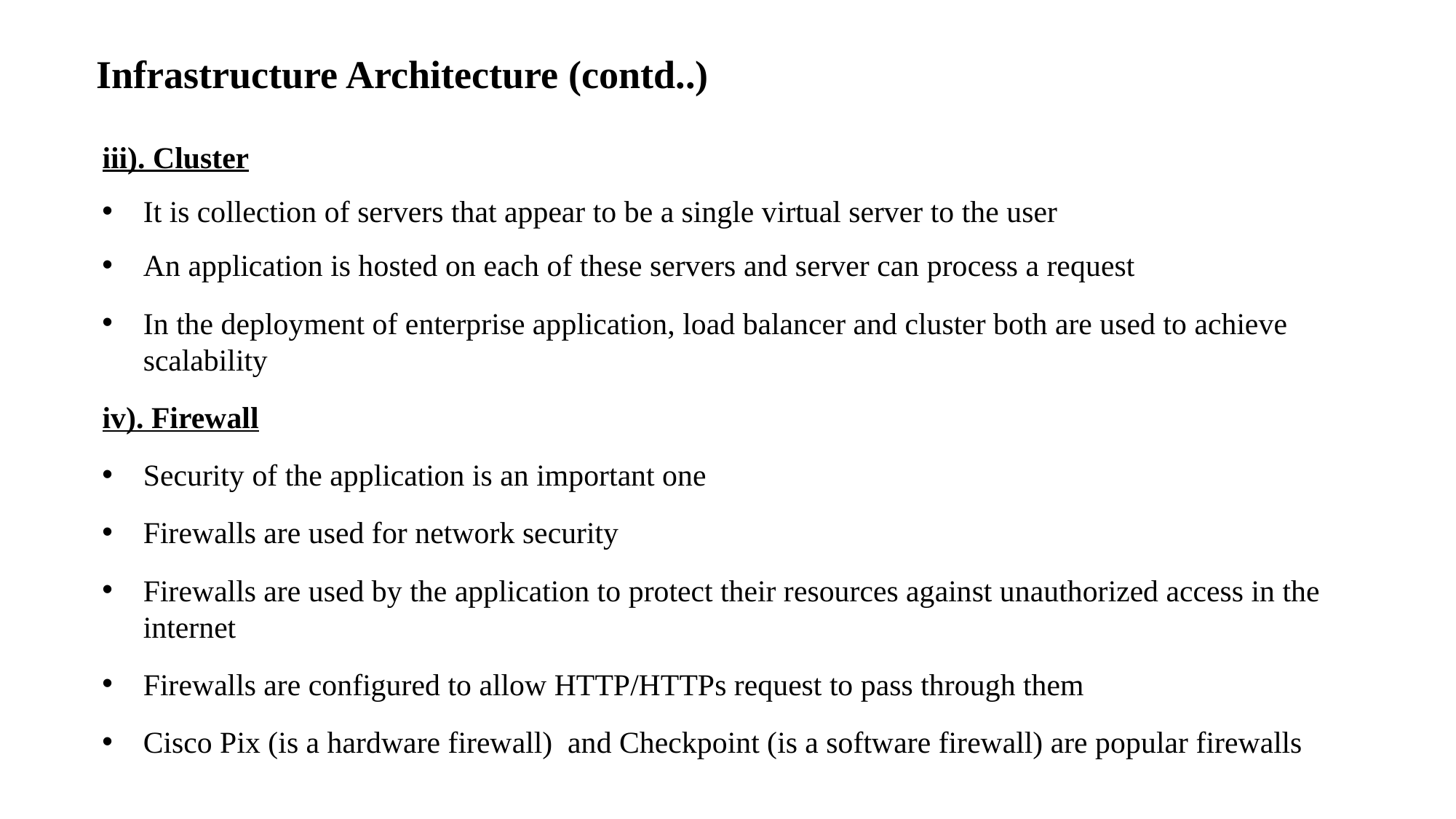

# Infrastructure Architecture (contd..)
iii). Cluster
It is collection of servers that appear to be a single virtual server to the user
An application is hosted on each of these servers and server can process a request
In the deployment of enterprise application, load balancer and cluster both are used to achieve scalability
iv). Firewall
Security of the application is an important one
Firewalls are used for network security
Firewalls are used by the application to protect their resources against unauthorized access in the internet
Firewalls are configured to allow HTTP/HTTPs request to pass through them
Cisco Pix (is a hardware firewall)  and Checkpoint (is a software firewall) are popular firewalls